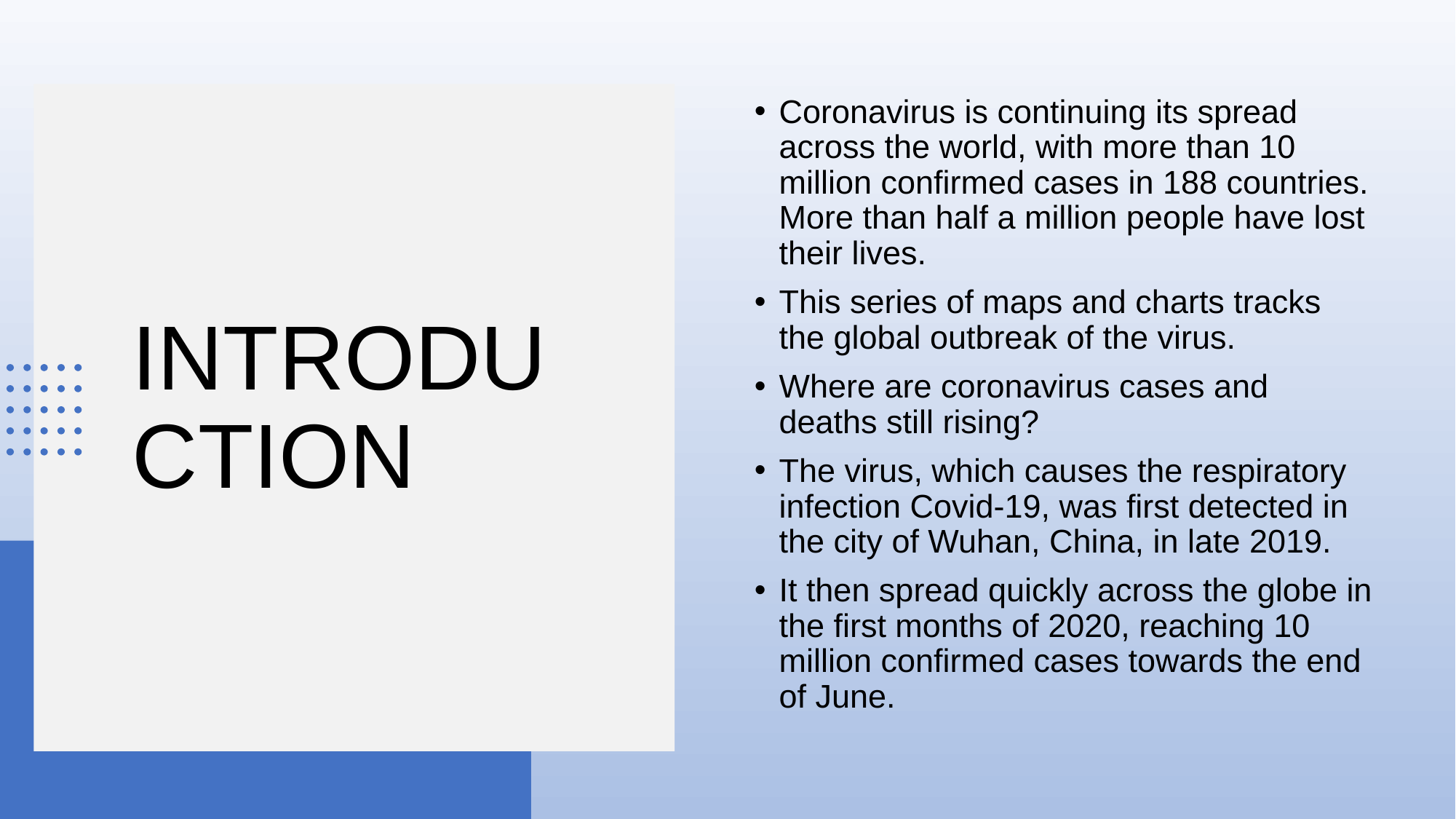

Coronavirus is continuing its spread across the world, with more than 10 million confirmed cases in 188 countries. More than half a million people have lost their lives.
This series of maps and charts tracks the global outbreak of the virus.
Where are coronavirus cases and deaths still rising?
The virus, which causes the respiratory infection Covid-19, was first detected in the city of Wuhan, China, in late 2019.
It then spread quickly across the globe in the first months of 2020, reaching 10 million confirmed cases towards the end of June.

# INTRODUCTION